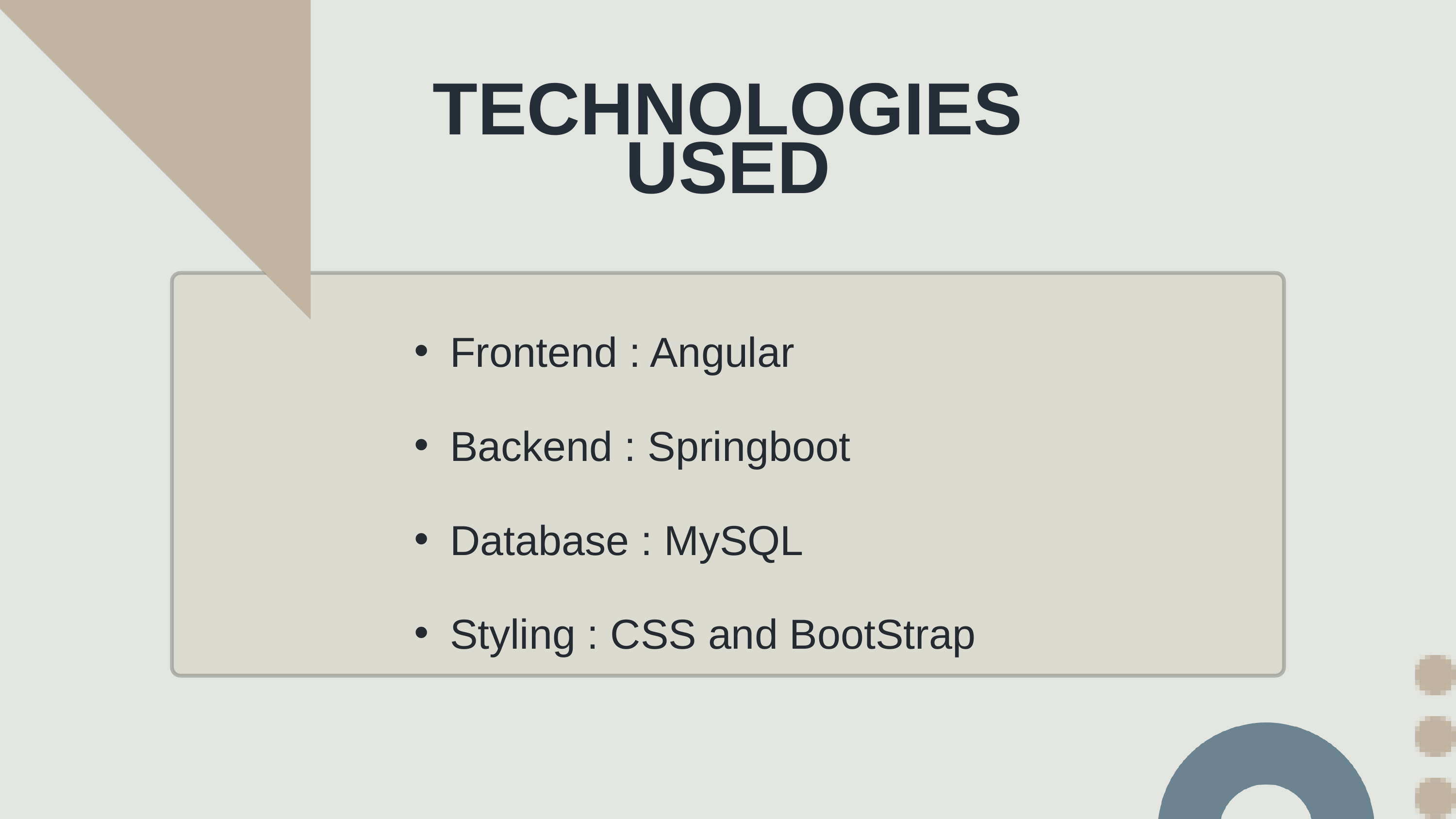

TECHNOLOGIES USED

Frontend : Angular
Backend : Springboot
Database : MySQL
Styling : CSS and BootStrap